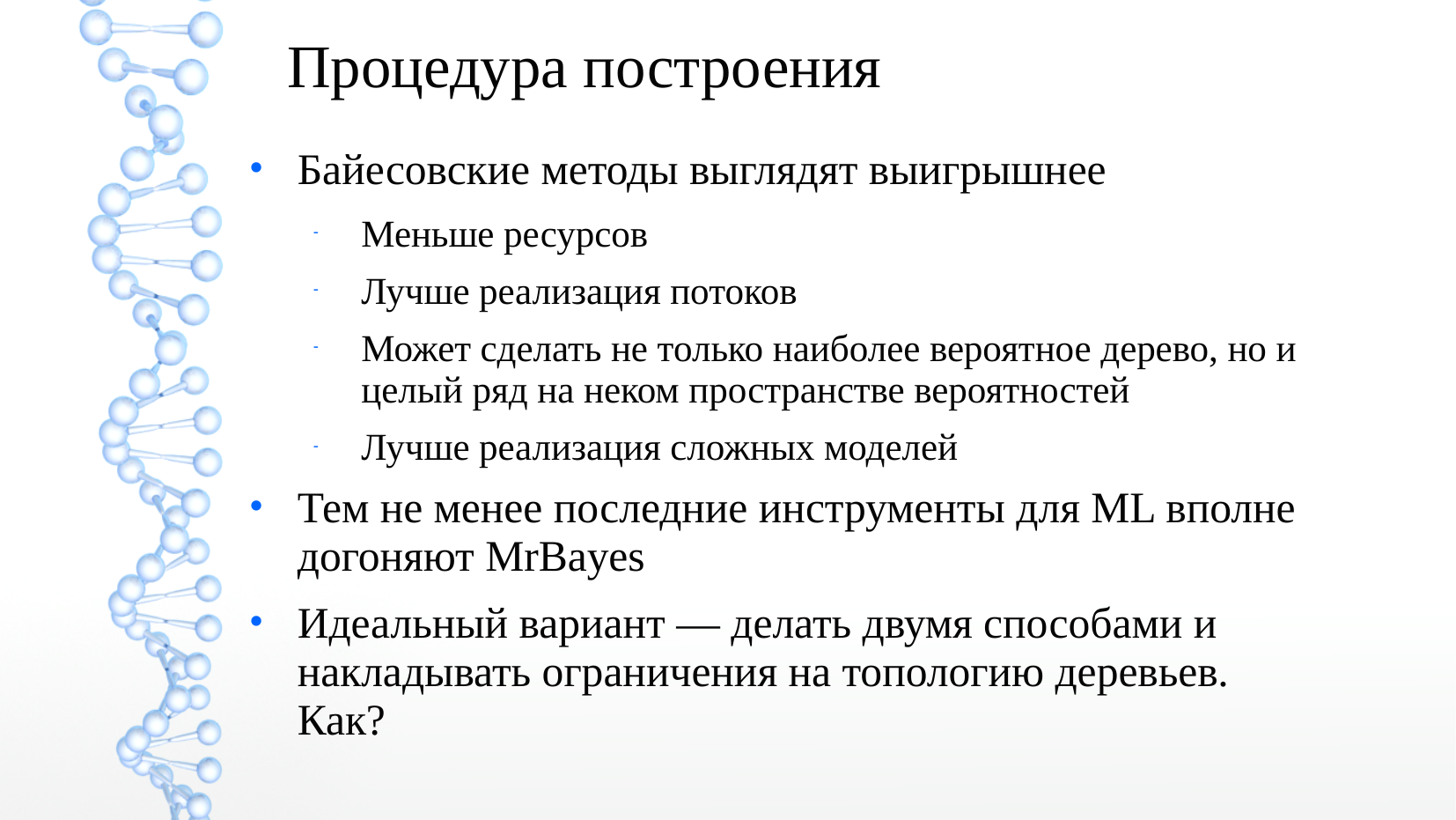

Процедура построения
Байесовские методы выглядят выигрышнее
Меньше ресурсов
Лучше реализация потоков
Может сделать не только наиболее вероятное дерево, но и целый ряд на неком пространстве вероятностей
Лучше реализация сложных моделей
Тем не менее последние инструменты для ML вполне догоняют MrBayes
Идеальный вариант — делать двумя способами и накладывать ограничения на топологию деревьев. Как?